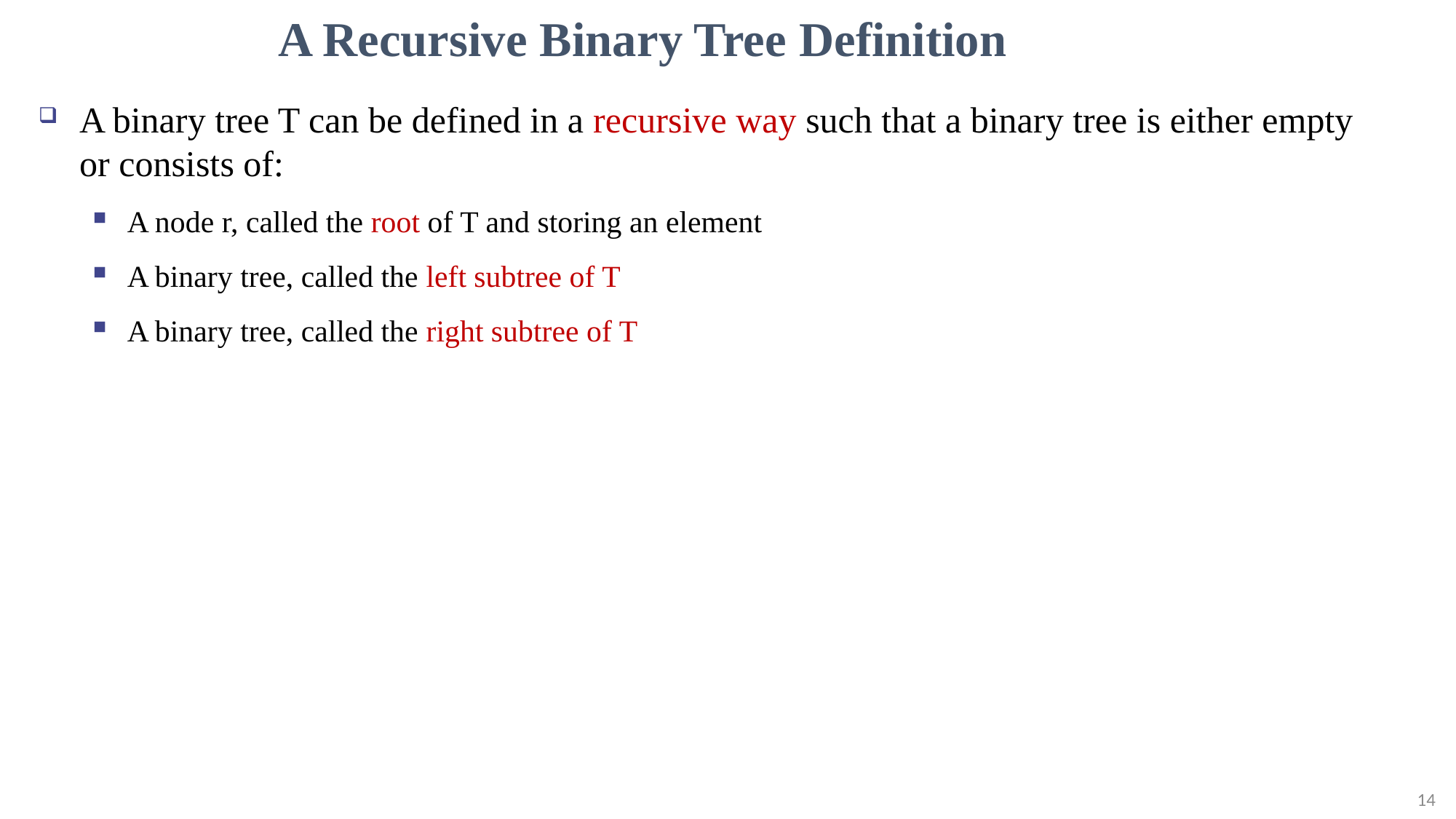

A Recursive Binary Tree Definition
A binary tree T can be defined in a recursive way such that a binary tree is either empty or consists of:
A node r, called the root of T and storing an element
A binary tree, called the left subtree of T
A binary tree, called the right subtree of T
14